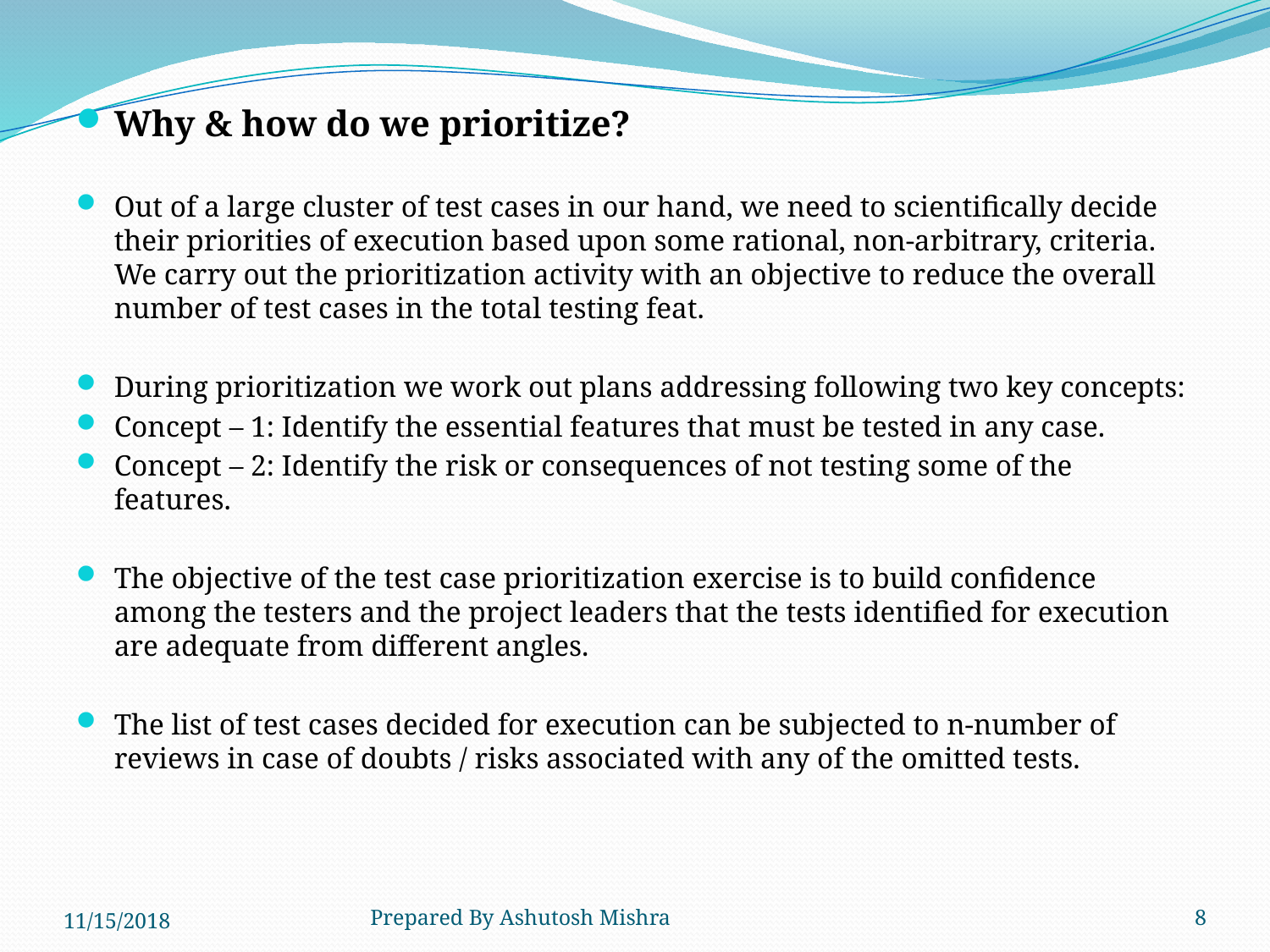

Why & how do we prioritize?

Out of a large cluster of test cases in our hand, we need to scientifically decide their priorities of execution based upon some rational, non-arbitrary, criteria. We carry out the prioritization activity with an objective to reduce the overall number of test cases in the total testing feat.

During prioritization we work out plans addressing following two key concepts:
Concept – 1: Identify the essential features that must be tested in any case.
Concept – 2: Identify the risk or consequences of not testing some of the features.

The objective of the test case prioritization exercise is to build confidence among the testers and the project leaders that the tests identified for execution are adequate from different angles.

The list of test cases decided for execution can be subjected to n-number of reviews in case of doubts / risks associated with any of the omitted tests.
11/15/2018
Prepared By Ashutosh Mishra
8